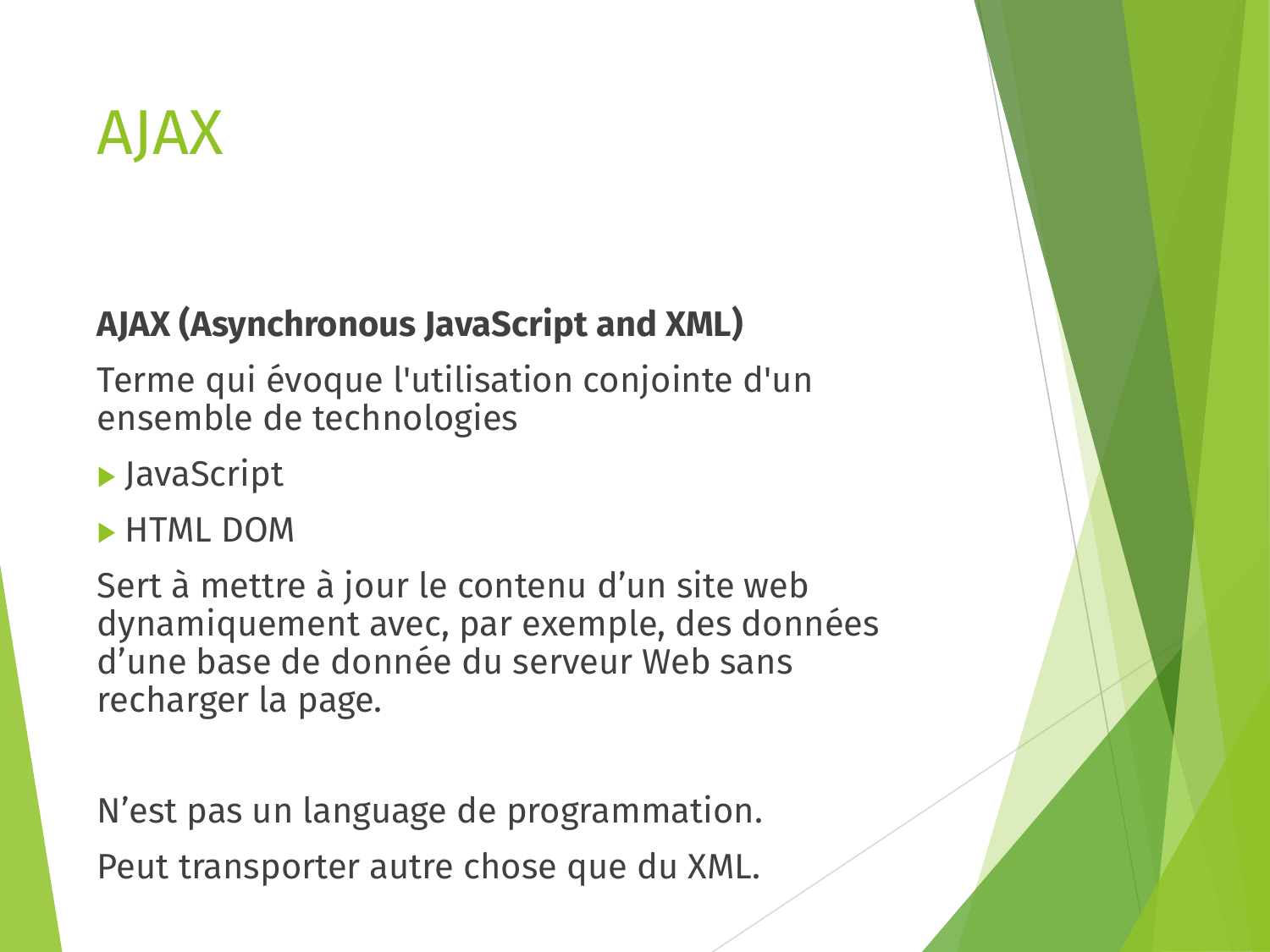

# AJAX
AJAX (Asynchronous JavaScript and XML)
Terme qui évoque l'utilisation conjointe d'un ensemble de technologies
 JavaScript
 HTML DOM
Sert à mettre à jour le contenu d’un site web dynamiquement avec, par exemple, des données d’une base de donnée du serveur Web sans recharger la page.

N’est pas un language de programmation.
Peut transporter autre chose que du XML.